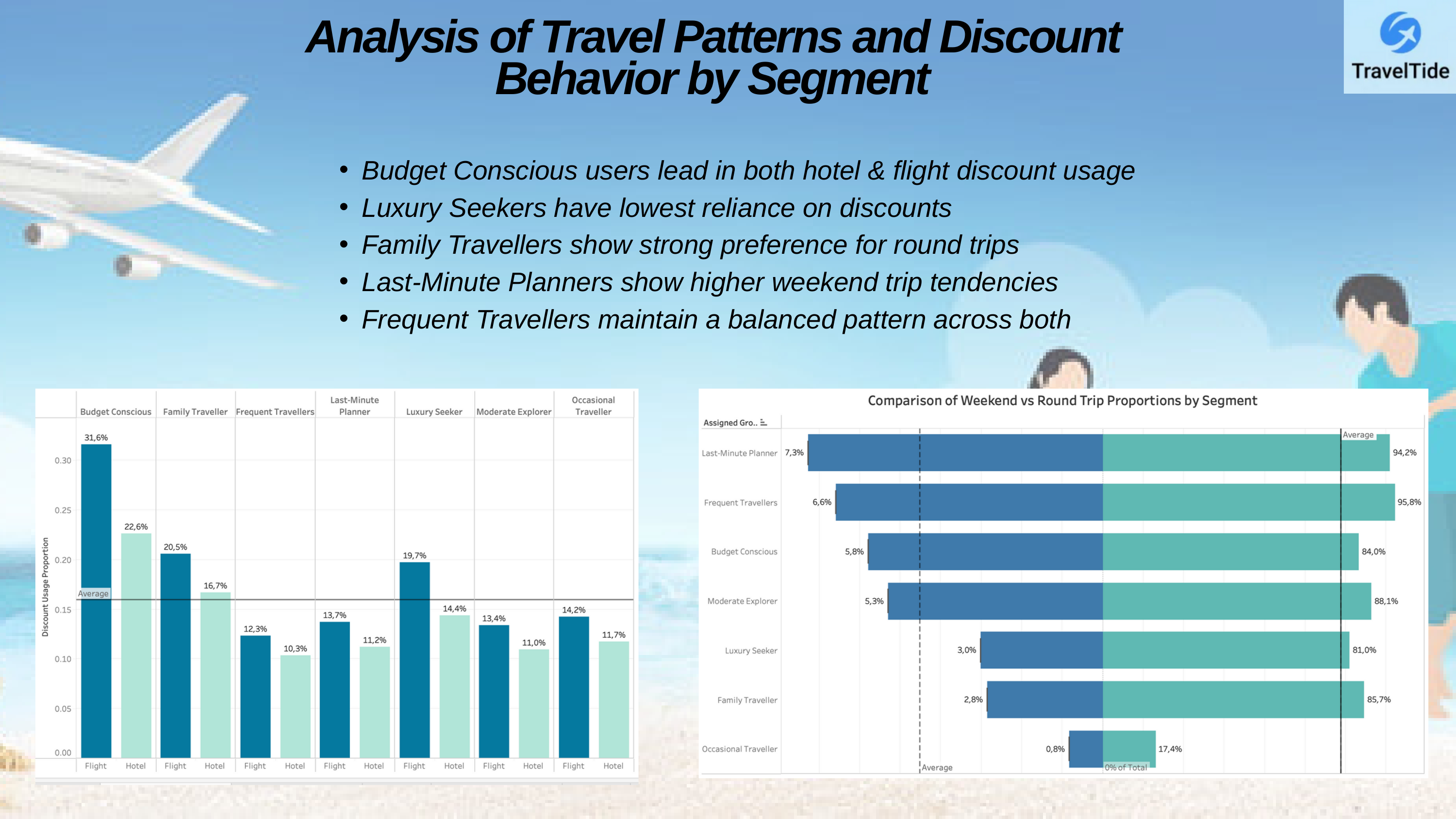

Analysis of Travel Patterns and Discount Behavior by Segment
Budget Conscious users lead in both hotel & flight discount usage
Luxury Seekers have lowest reliance on discounts
Family Travellers show strong preference for round trips
Last-Minute Planners show higher weekend trip tendencies
Frequent Travellers maintain a balanced pattern across both